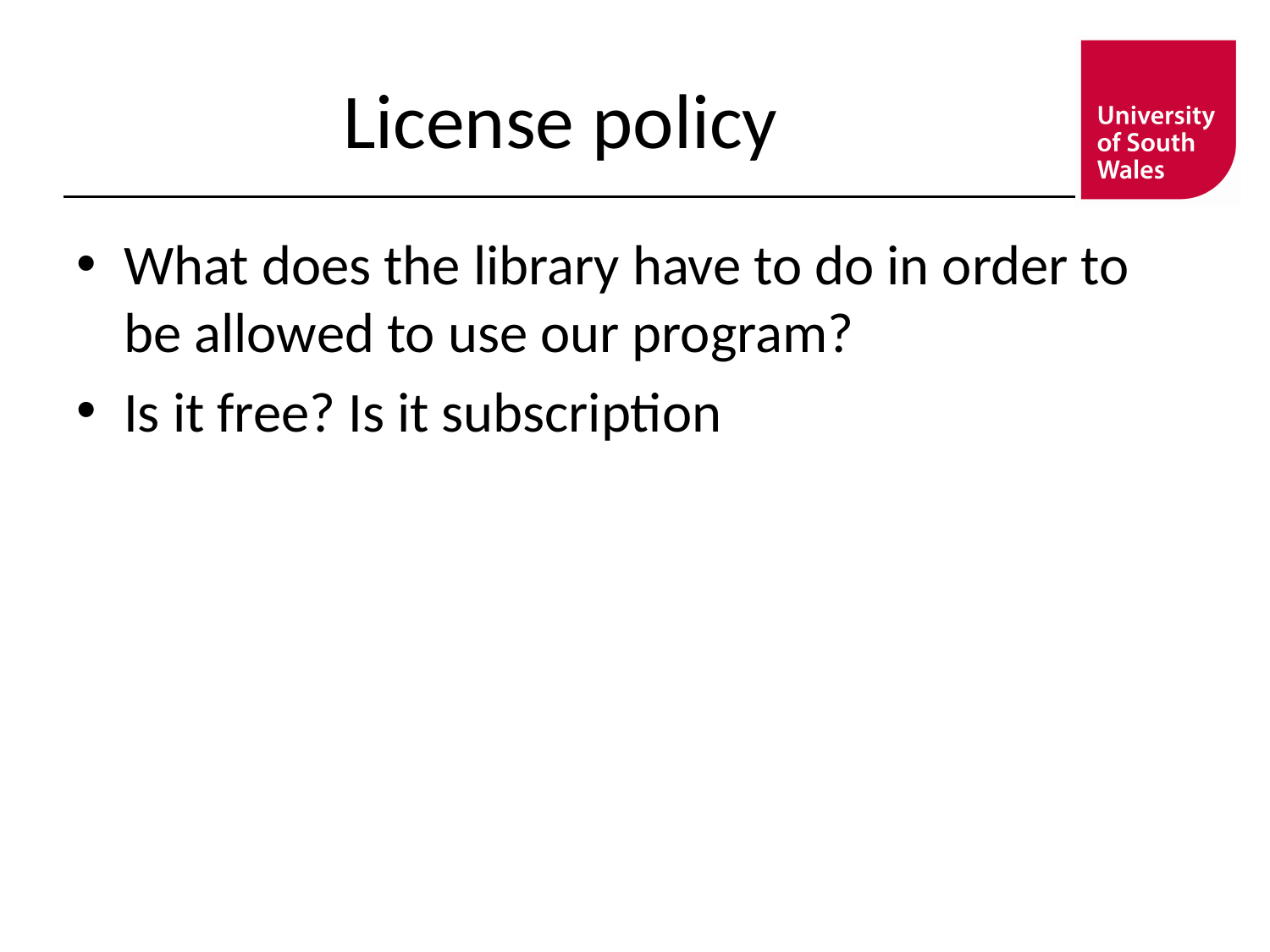

# License policy
What does the library have to do in order to be allowed to use our program?
Is it free? Is it subscription